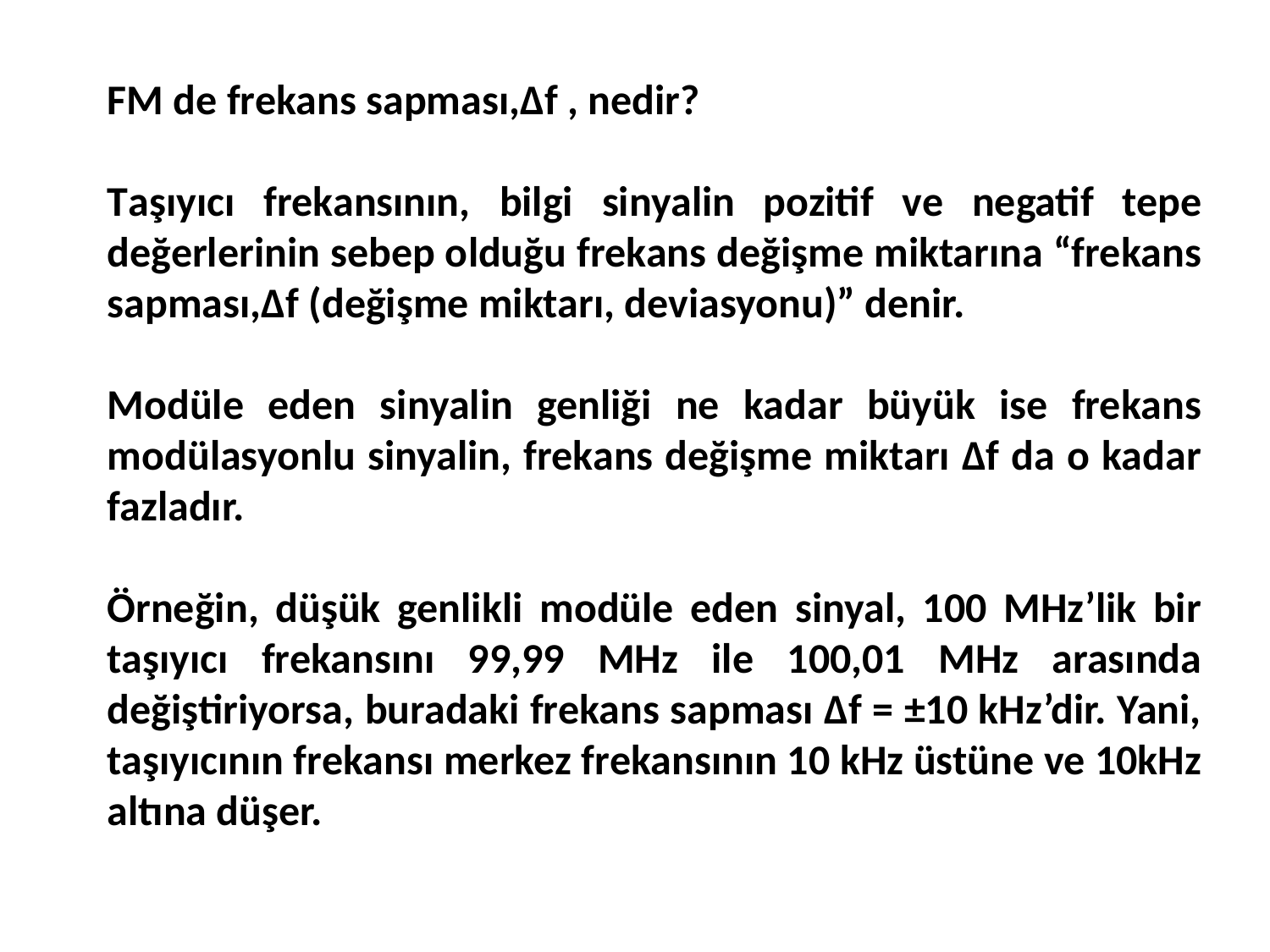

FM de frekans sapması,Δf , nedir?

Taşıyıcı frekansının, bilgi sinyalin pozitif ve negatif tepe değerlerinin sebep olduğu frekans değişme miktarına “frekans sapması,Δf (değişme miktarı, deviasyonu)” denir.

Modüle eden sinyalin genliği ne kadar büyük ise frekans modülasyonlu sinyalin, frekans değişme miktarı Δf da o kadar fazladır.

Örneğin, düşük genlikli modüle eden sinyal, 100 MHz’lik bir taşıyıcı frekansını 99,99 MHz ile 100,01 MHz arasında değiştiriyorsa, buradaki frekans sapması Δf = ±10 kHz’dir. Yani, taşıyıcının frekansı merkez frekansının 10 kHz üstüne ve 10kHz altına düşer.